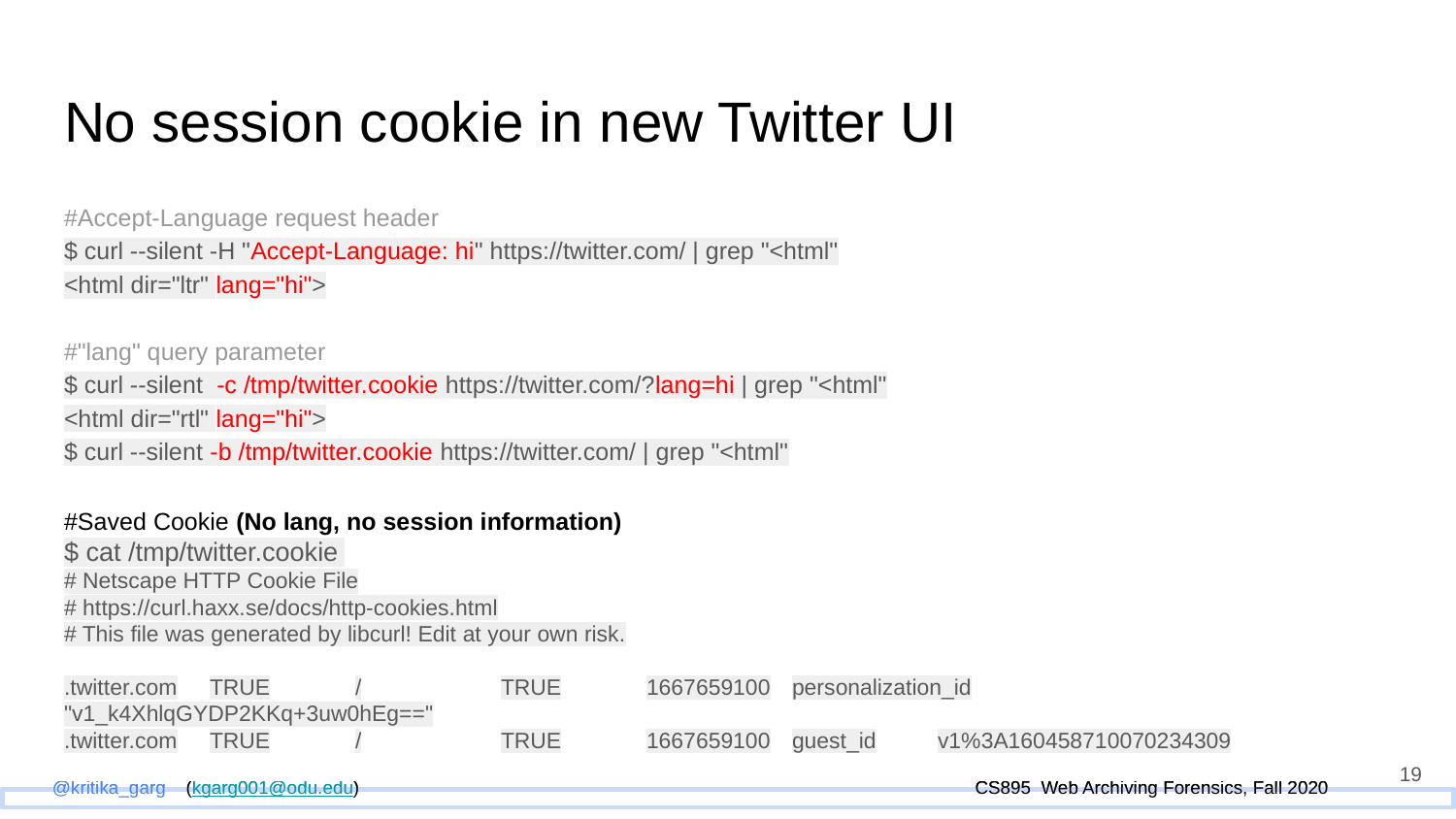

# No session cookie in new Twitter UI
#Accept-Language request header
$ curl --silent -H "Accept-Language: hi" https://twitter.com/ | grep "<html"
<html dir="ltr" lang="hi">

#"lang" query parameter
$ curl --silent  -c /tmp/twitter.cookie https://twitter.com/?lang=hi | grep "<html"
<html dir="rtl" lang="hi">
$ curl --silent -b /tmp/twitter.cookie https://twitter.com/ | grep "<html"

#Saved Cookie (No lang, no session information)
$ cat /tmp/twitter.cookie
# Netscape HTTP Cookie File
# https://curl.haxx.se/docs/http-cookies.html
# This file was generated by libcurl! Edit at your own risk.

.twitter.com	TRUE	/	TRUE	1667659100	personalization_id	"v1_k4XhlqGYDP2KKq+3uw0hEg=="
.twitter.com	TRUE	/	TRUE	1667659100	guest_id	v1%3A160458710070234309

19